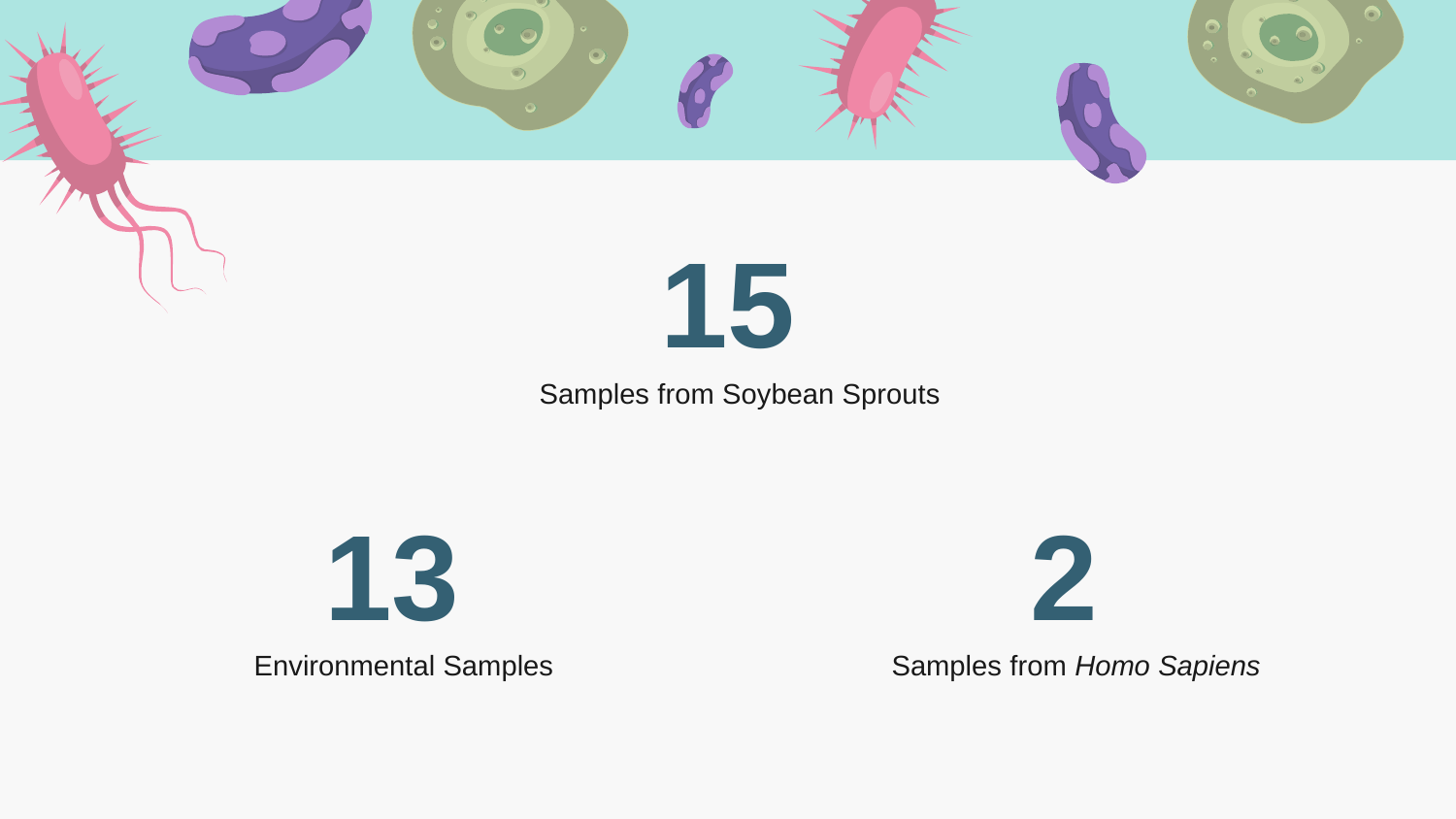

15
Samples from Soybean Sprouts
# 13
2
Environmental Samples
Samples from Homo Sapiens